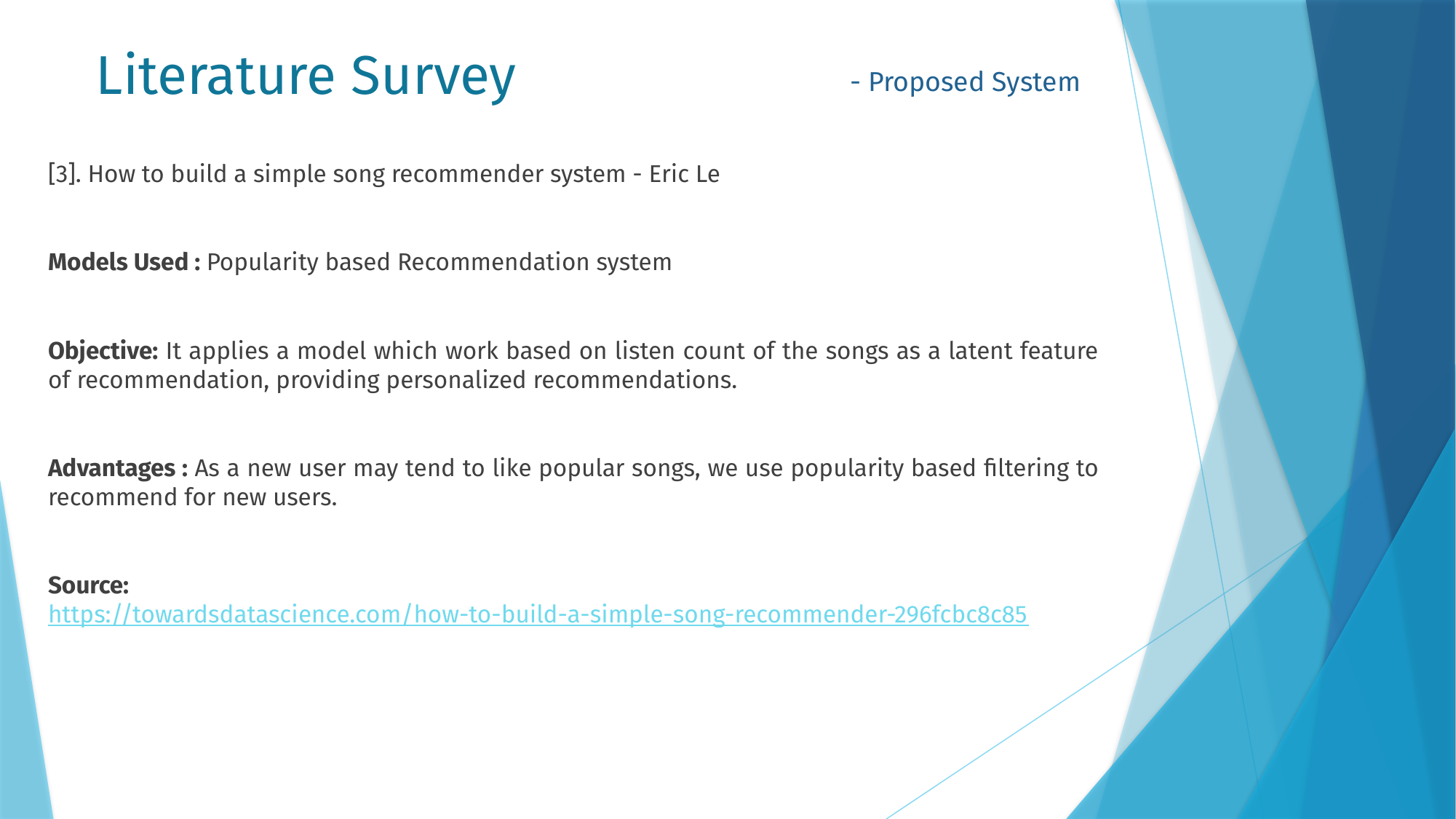

# Literature Survey
- Proposed System
[3]. How to build a simple song recommender system - Eric Le

Models Used : Popularity based Recommendation system

Objective: It applies a model which work based on listen count of the songs as a latent feature of recommendation, providing personalized recommendations.

Advantages : As a new user may tend to like popular songs, we use popularity based filtering to recommend for new users.

Source: https://towardsdatascience.com/how-to-build-a-simple-song-recommender-296fcbc8c85